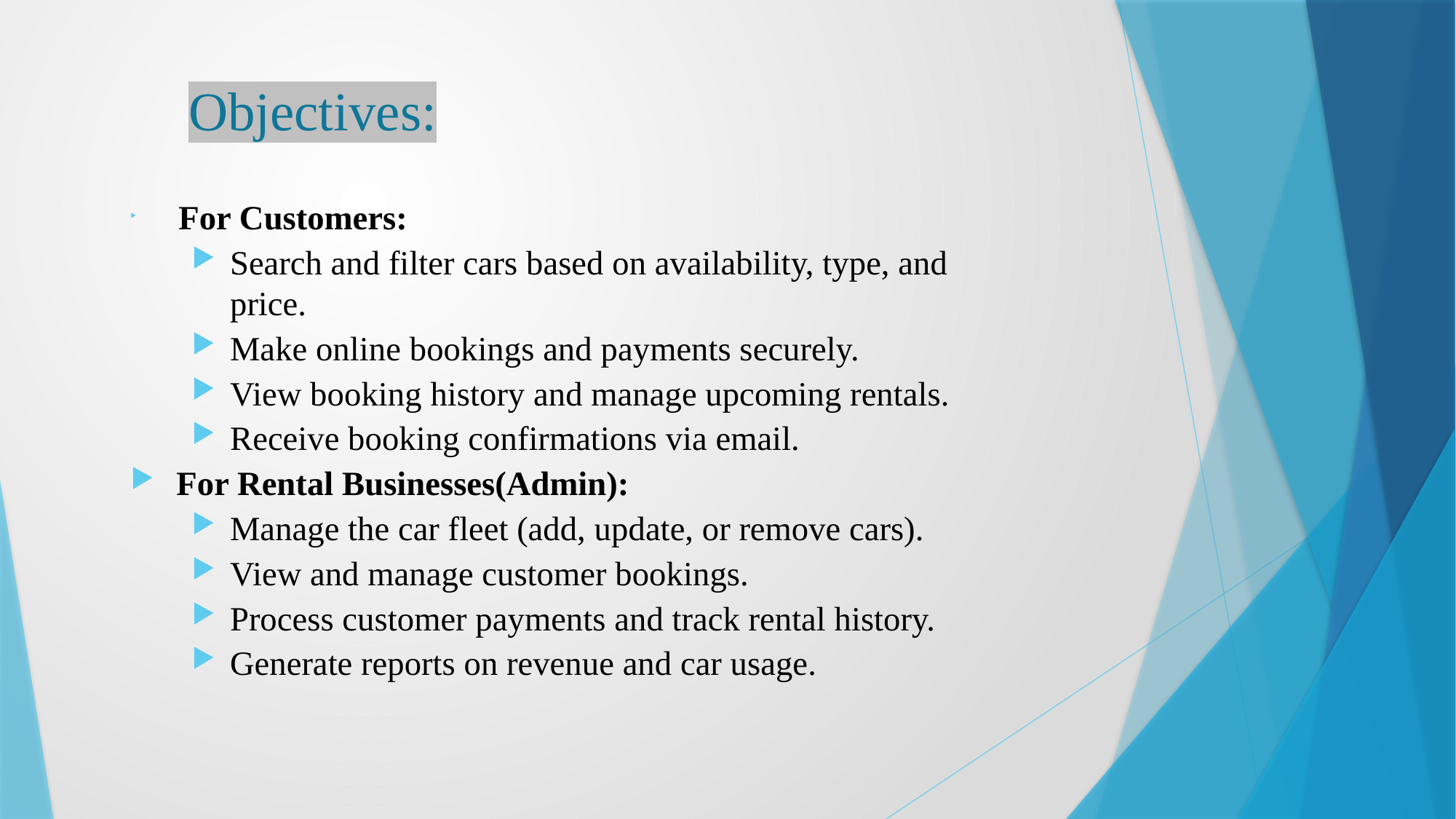

Objectives:
 For Customers:
Search and filter cars based on availability, type, and price.
Make online bookings and payments securely.
View booking history and manage upcoming rentals.
Receive booking confirmations via email.
For Rental Businesses(Admin):
Manage the car fleet (add, update, or remove cars).
View and manage customer bookings.
Process customer payments and track rental history.
Generate reports on revenue and car usage.